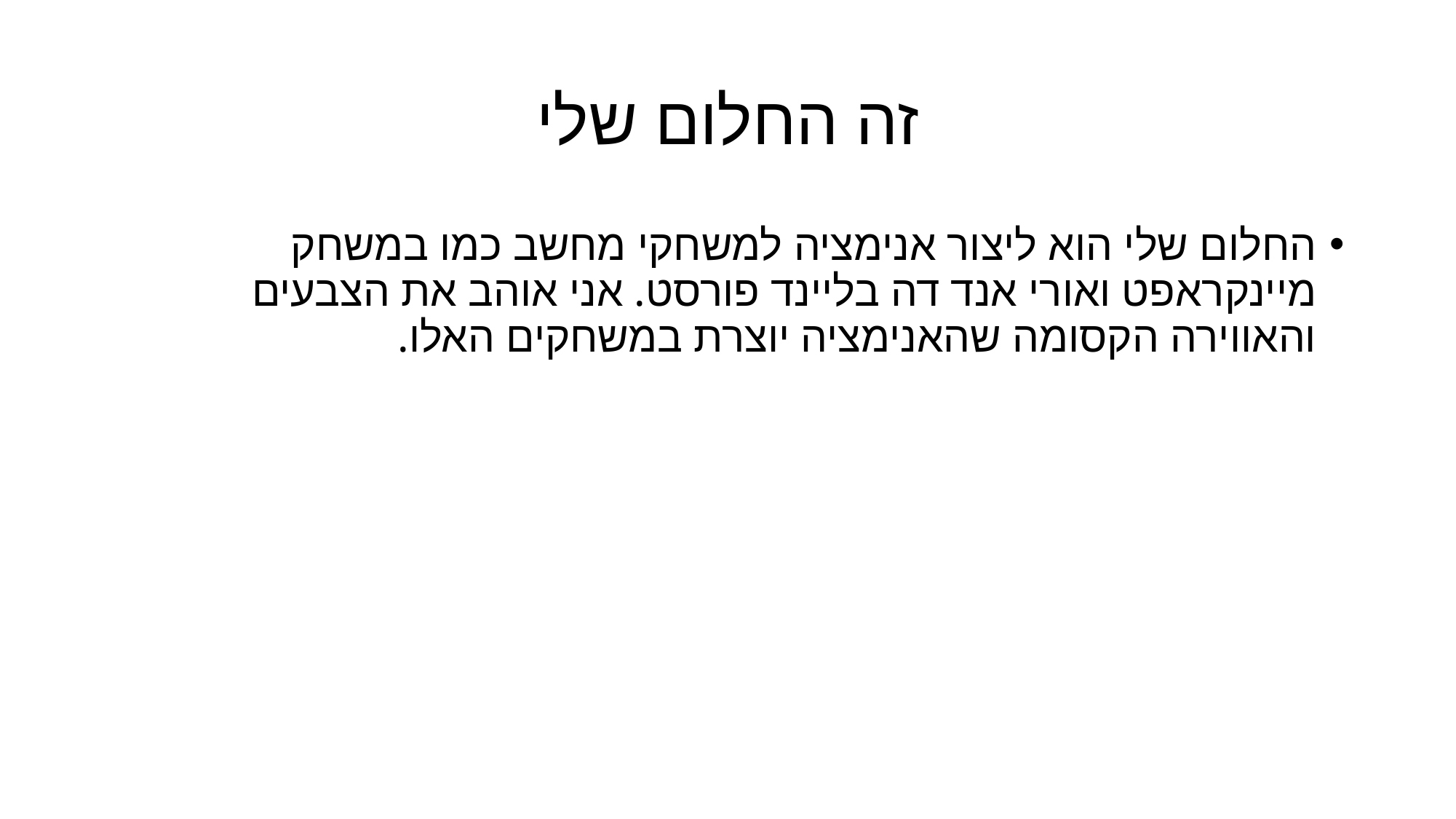

# זה החלום שלי
החלום שלי הוא ליצור אנימציה למשחקי מחשב כמו במשחק מיינקראפט ואורי אנד דה בליינד פורסט. אני אוהב את הצבעים והאווירה הקסומה שהאנימציה יוצרת במשחקים האלו.